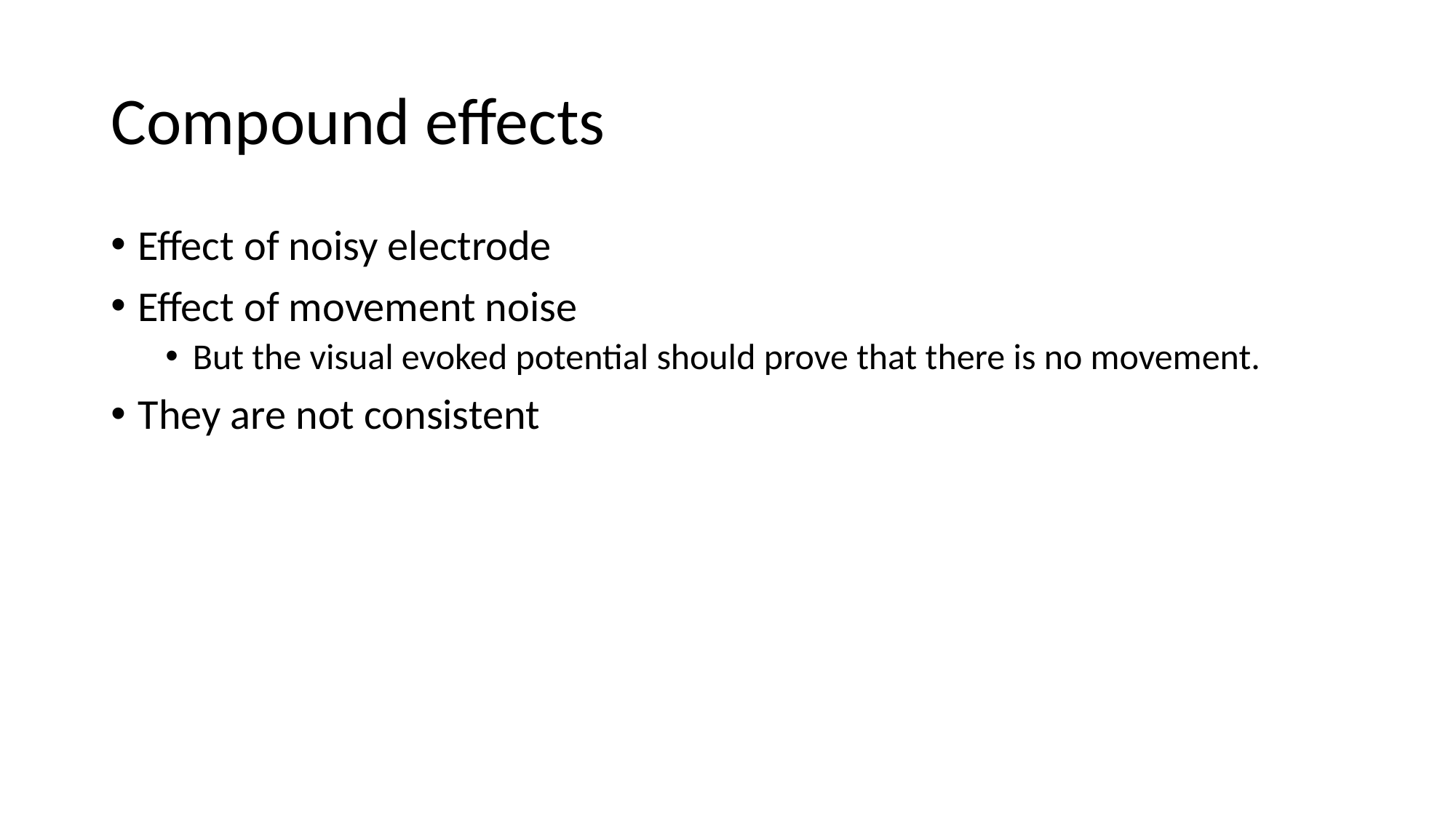

# Compound effects
Effect of noisy electrode
Effect of movement noise
But the visual evoked potential should prove that there is no movement.
They are not consistent